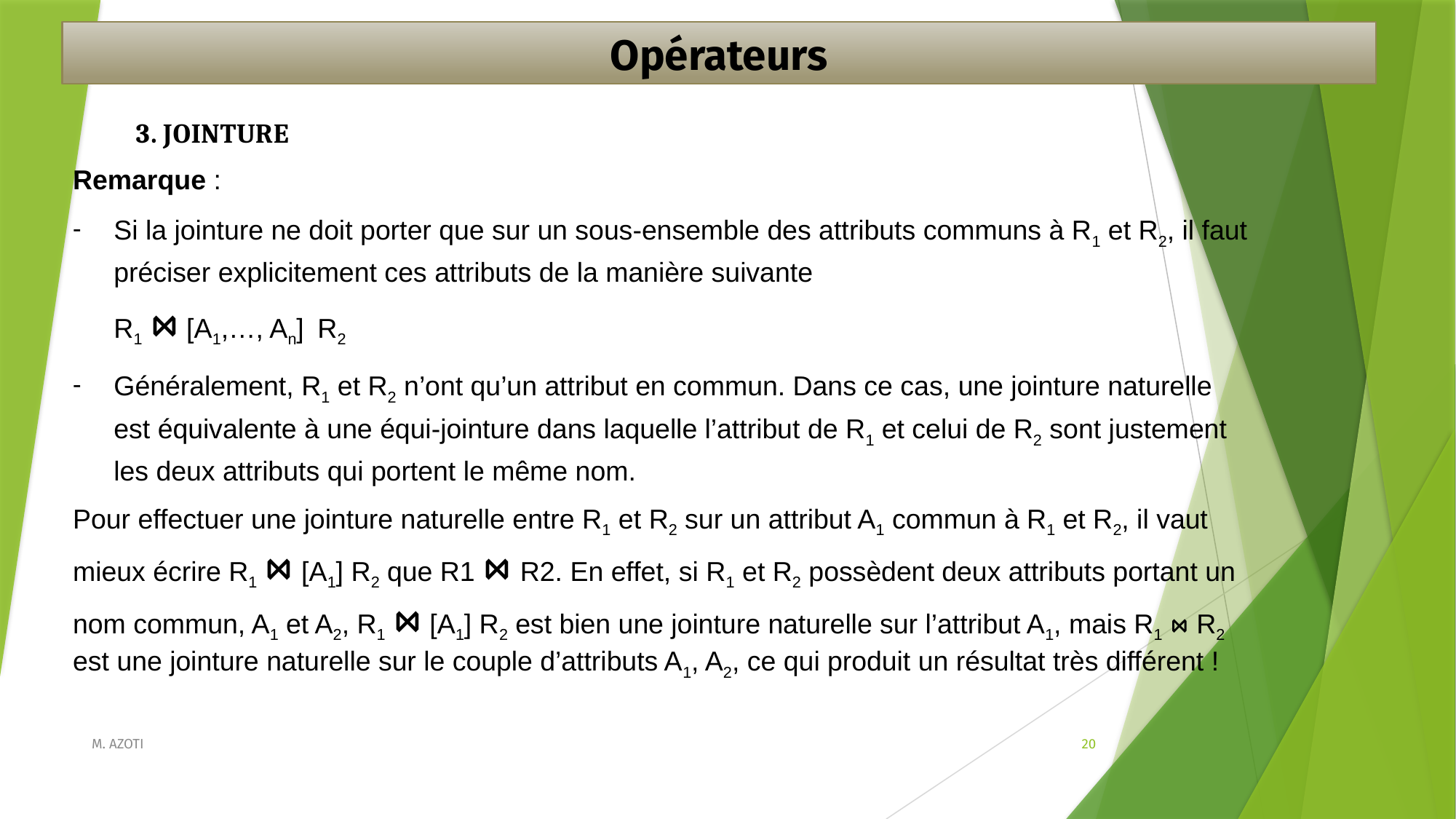

Opérateurs
3. JOINTURE
Remarque :
Si la jointure ne doit porter que sur un sous-ensemble des attributs communs à R1 et R2, il faut préciser explicitement ces attributs de la manière suivante
R1 ⋈ [A1,…, An] R2
Généralement, R1 et R2 n’ont qu’un attribut en commun. Dans ce cas, une jointure naturelle est équivalente à une équi-jointure dans laquelle l’attribut de R1 et celui de R2 sont justement les deux attributs qui portent le même nom.
Pour effectuer une jointure naturelle entre R1 et R2 sur un attribut A1 commun à R1 et R2, il vaut mieux écrire R1 ⋈ [A1] R2 que R1 ⋈ R2. En effet, si R1 et R2 possèdent deux attributs portant un nom commun, A1 et A2, R1 ⋈ [A1] R2 est bien une jointure naturelle sur l’attribut A1, mais R1 ⋈ R2 est une jointure naturelle sur le couple d’attributs A1, A2, ce qui produit un résultat très différent !
M. AZOTI
20